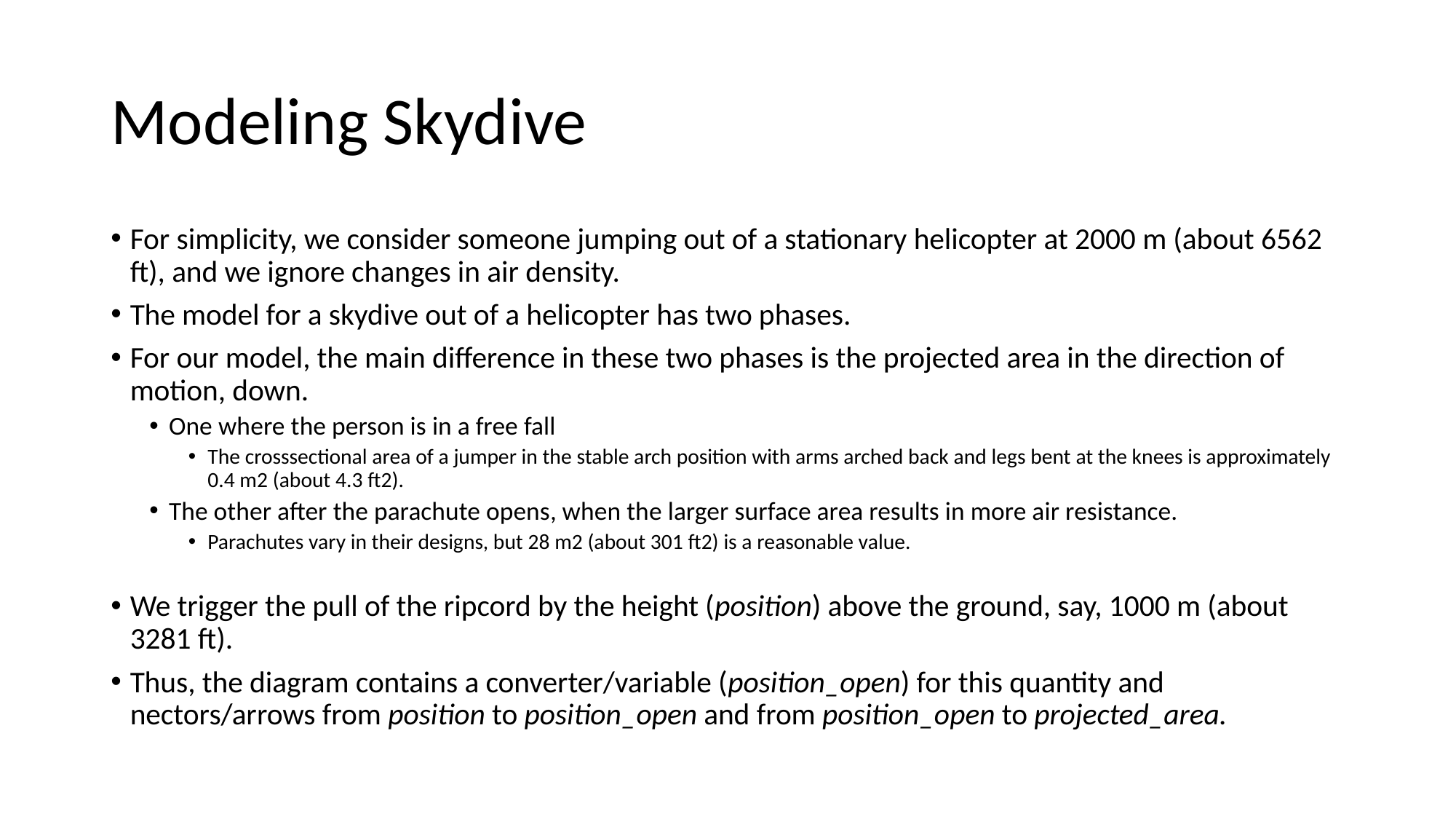

Modeling Skydive
For simplicity, we consider someone jumping out of a stationary helicopter at 2000 m (about 6562 ft), and we ignore changes in air density.
The model for a skydive out of a helicopter has two phases.
For our model, the main difference in these two phases is the projected area in the direction of motion, down.
One where the person is in a free fall
The crosssectional area of a jumper in the stable arch position with arms arched back and legs bent at the knees is approximately 0.4 m2 (about 4.3 ft2).
The other after the parachute opens, when the larger surface area results in more air resistance.
Parachutes vary in their designs, but 28 m2 (about 301 ft2) is a reasonable value.

We trigger the pull of the ripcord by the height (position) above the ground, say, 1000 m (about 3281 ft).
Thus, the diagram contains a converter/variable (position_open) for this quantity and nectors/arrows from position to position_open and from position_open to projected_area.